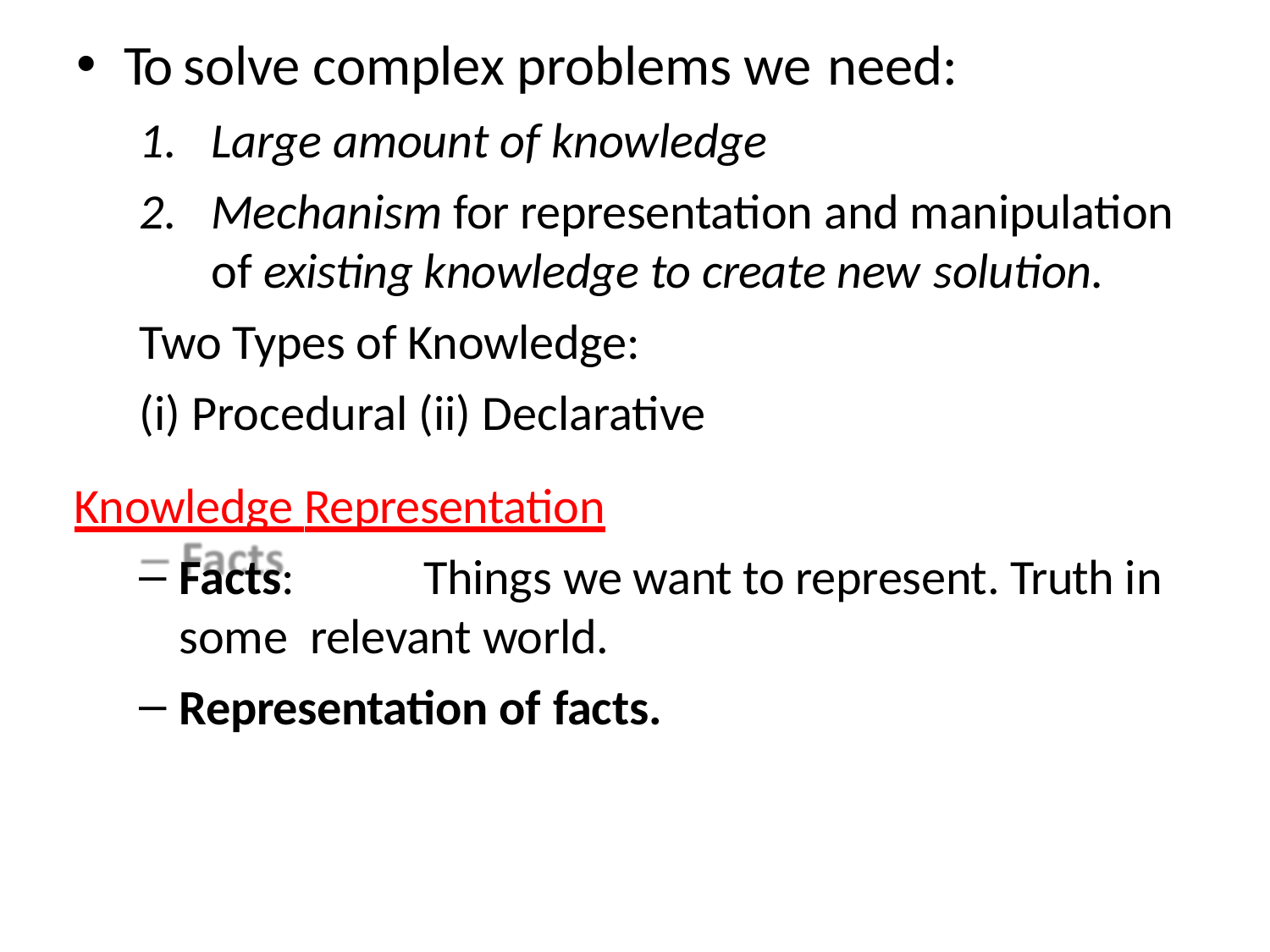

To solve complex problems we need:
Large amount of knowledge
Mechanism for representation and manipulation of existing knowledge to create new solution.
Two Types of Knowledge:
(i) Procedural (ii) Declarative
Knowledge Representation
Facts:	Things we want to represent. Truth in some  relevant world.
Representation of facts.